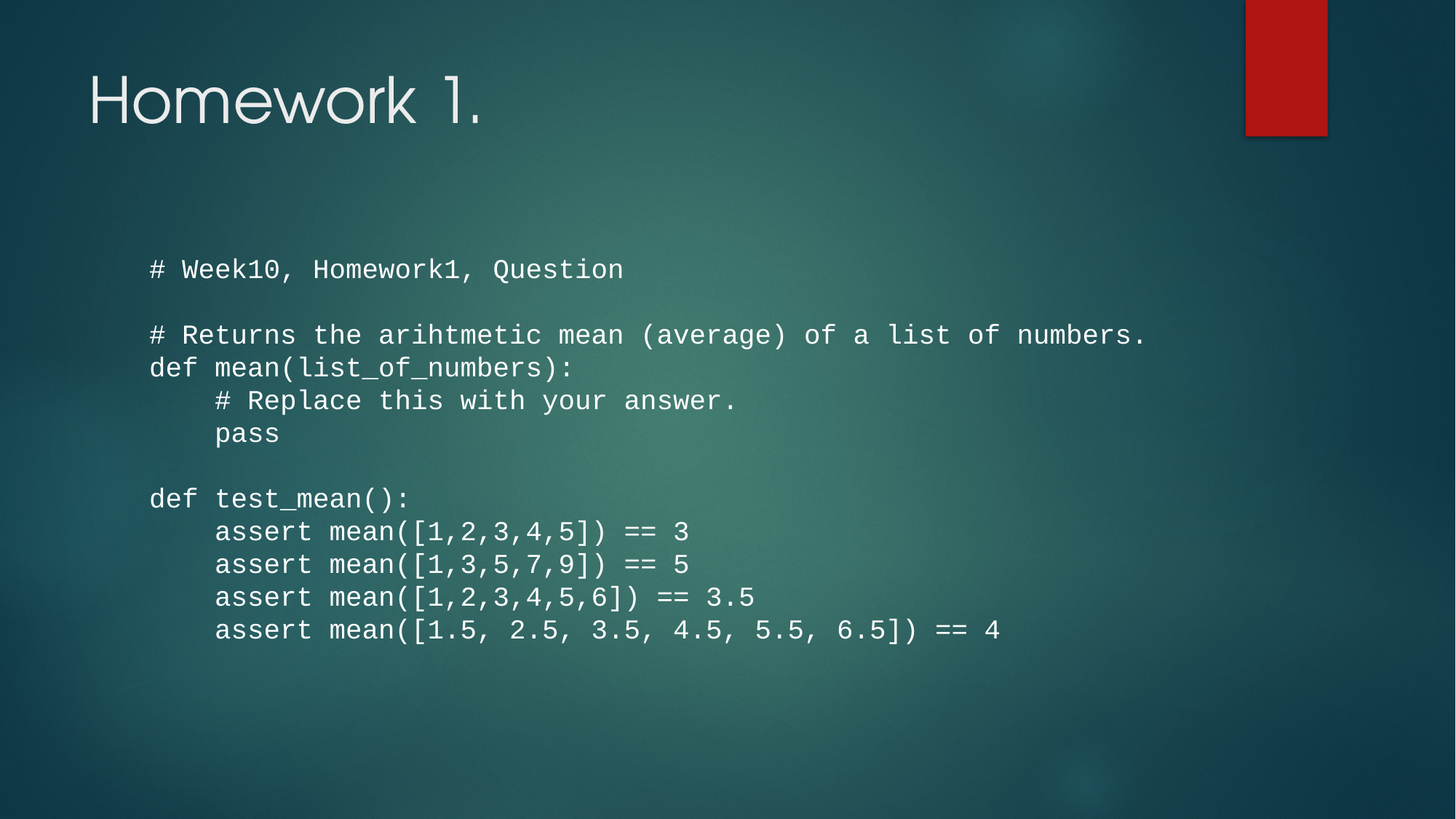

# Homework 1.
# Week10, Homework1, Question

# Returns the arihtmetic mean (average) of a list of numbers.
def mean(list_of_numbers):
    # Replace this with your answer.
    pass

def test_mean():
    assert mean([1,2,3,4,5]) == 3
    assert mean([1,3,5,7,9]) == 5
    assert mean([1,2,3,4,5,6]) == 3.5
    assert mean([1.5, 2.5, 3.5, 4.5, 5.5, 6.5]) == 4